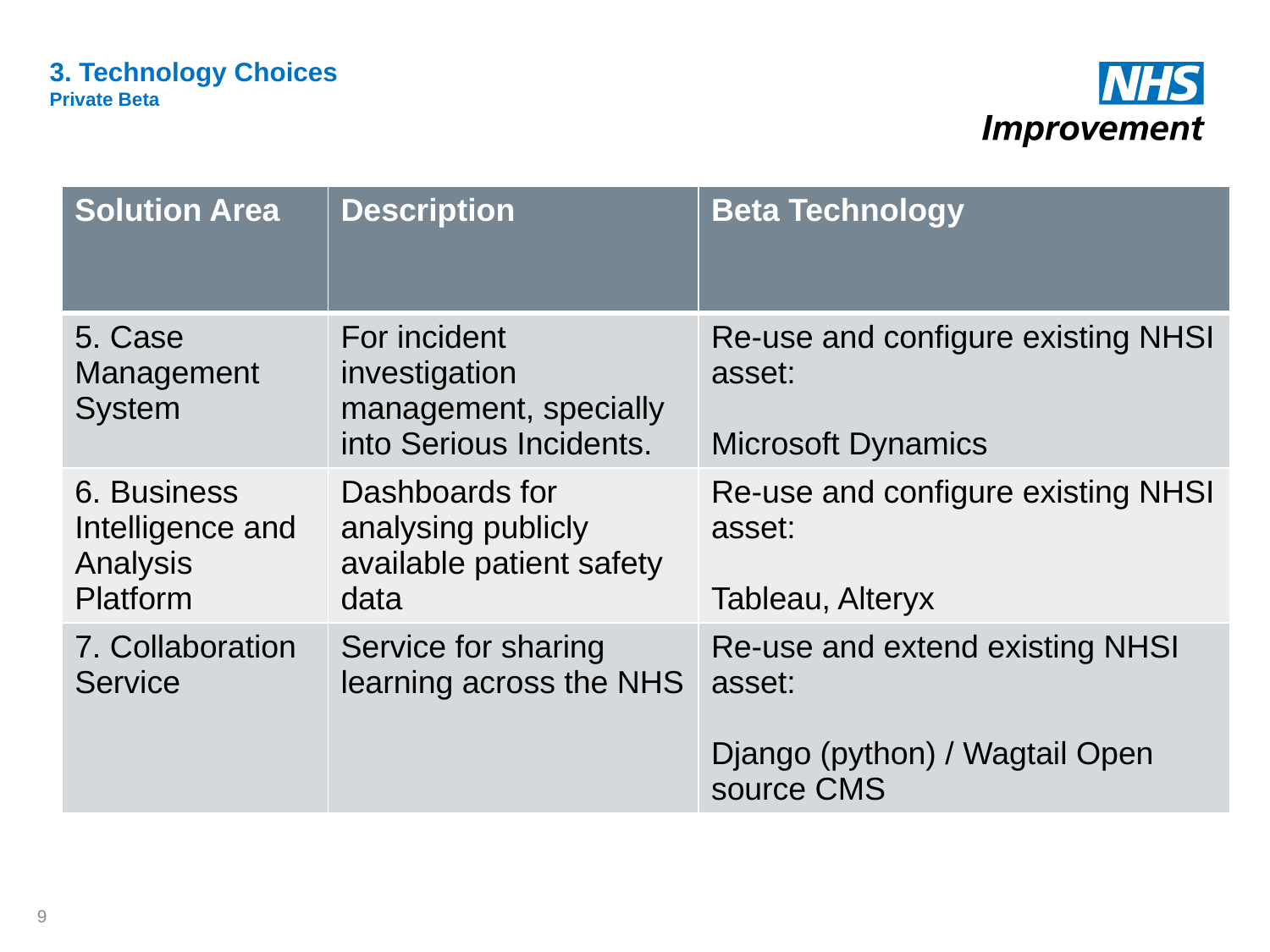

# 3. Technology Choices Private Beta
| Solution Area | Description | Beta Technology |
| --- | --- | --- |
| 5. Case Management System | For incident investigation management, specially into Serious Incidents. | Re-use and configure existing NHSI asset: Microsoft Dynamics |
| 6. Business Intelligence and Analysis Platform | Dashboards for analysing publicly available patient safety data | Re-use and configure existing NHSI asset: Tableau, Alteryx |
| 7. Collaboration Service | Service for sharing learning across the NHS | Re-use and extend existing NHSI asset: Django (python) / Wagtail Open source CMS |
9